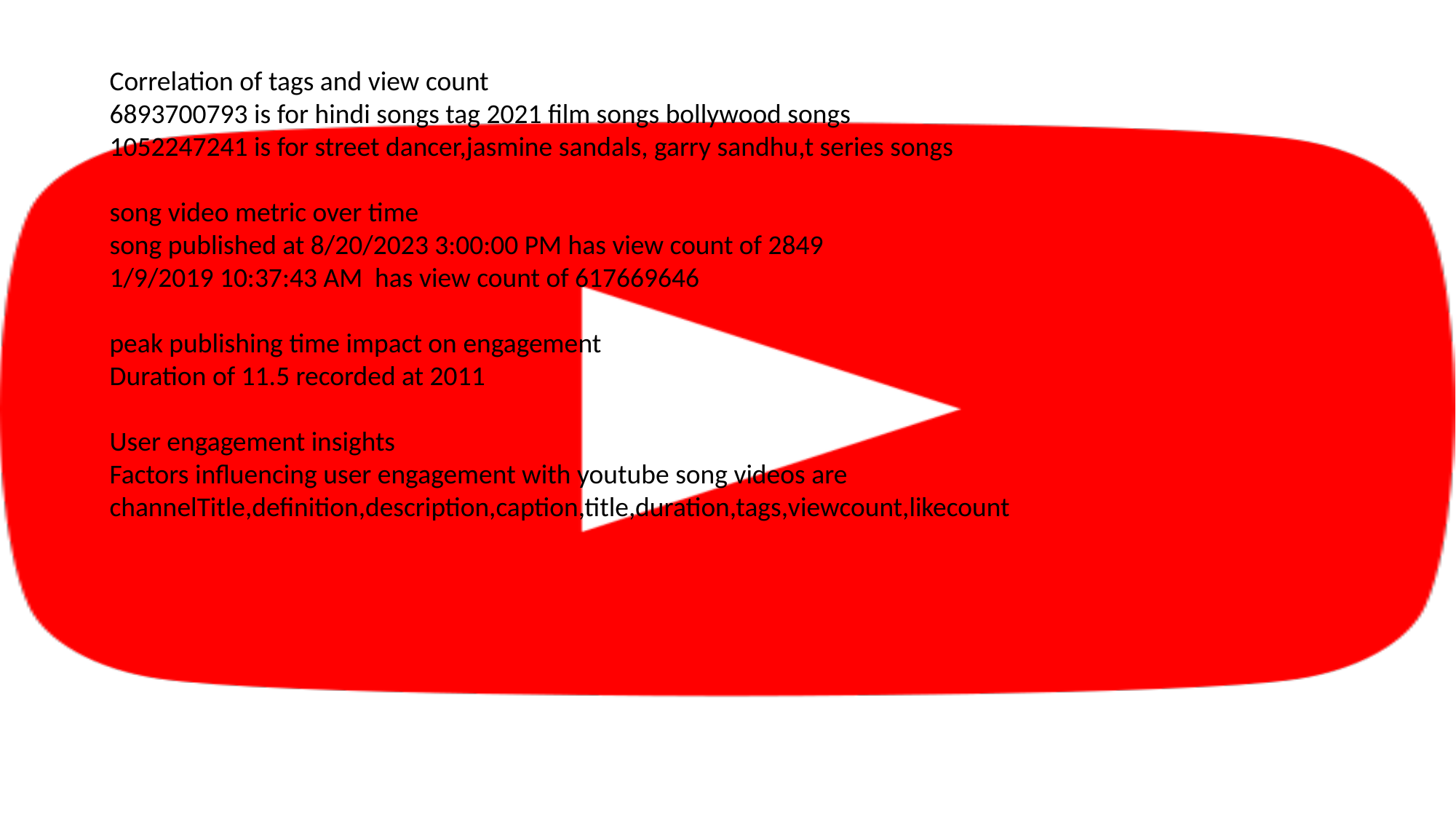

Correlation of tags and view count
6893700793 is for hindi songs tag 2021 film songs bollywood songs
1052247241 is for street dancer,jasmine sandals, garry sandhu,t series songs

song video metric over time
song published at 8/20/2023 3:00:00 PM has view count of 2849
1/9/2019 10:37:43 AM  has view count of 617669646

peak publishing time impact on engagement
Duration of 11.5 recorded at 2011

User engagement insights
Factors influencing user engagement with youtube song videos are channelTitle,definition,description,caption,title,duration,tags,viewcount,likecount